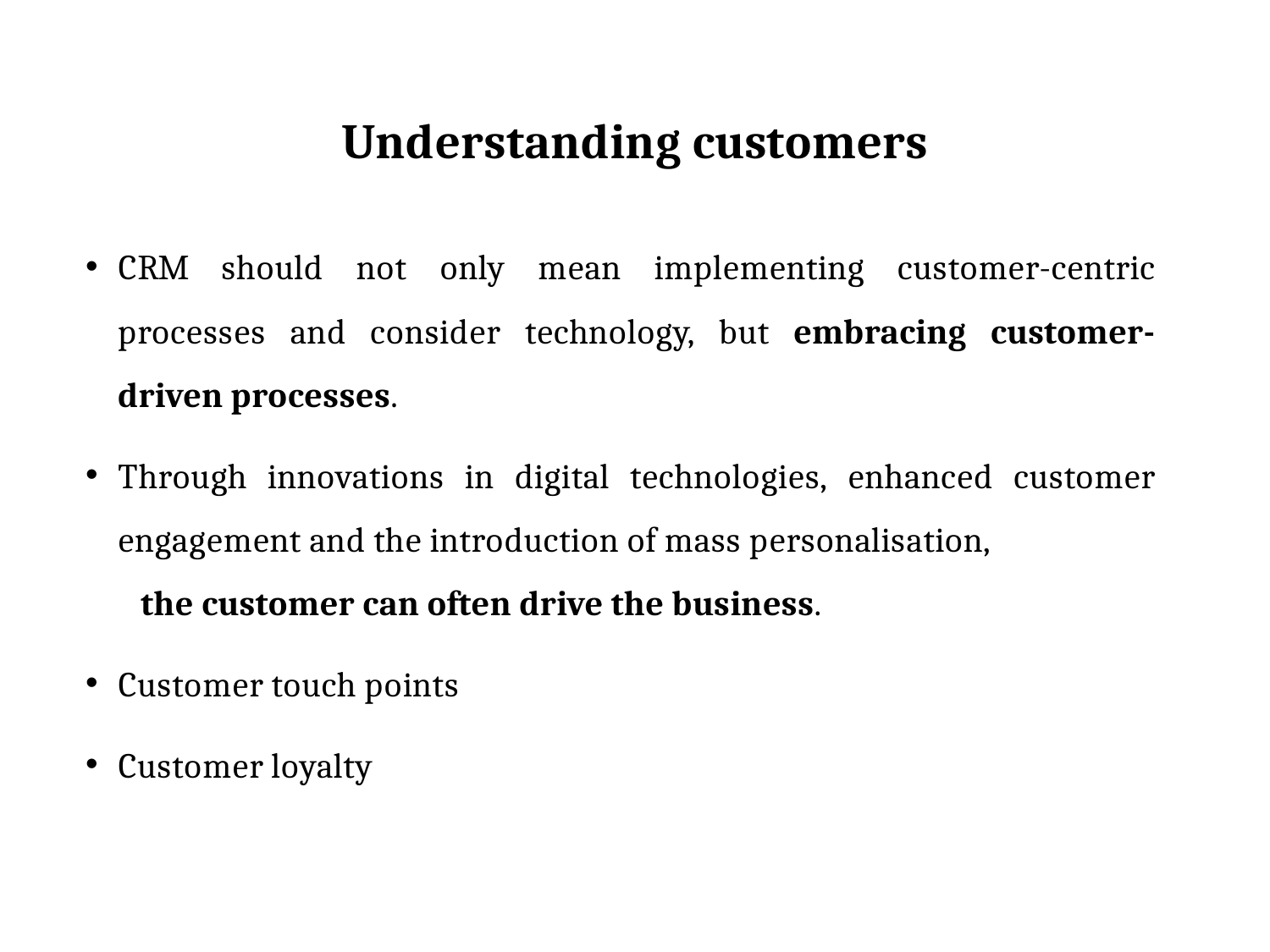

# Understanding customers
CRM should not only mean implementing customer-centric processes and consider technology, but embracing customer-driven processes.
Through innovations in digital technologies, enhanced customer engagement and the introduction of mass personalisation,                         the customer can often drive the business.
Customer touch points
Customer loyalty